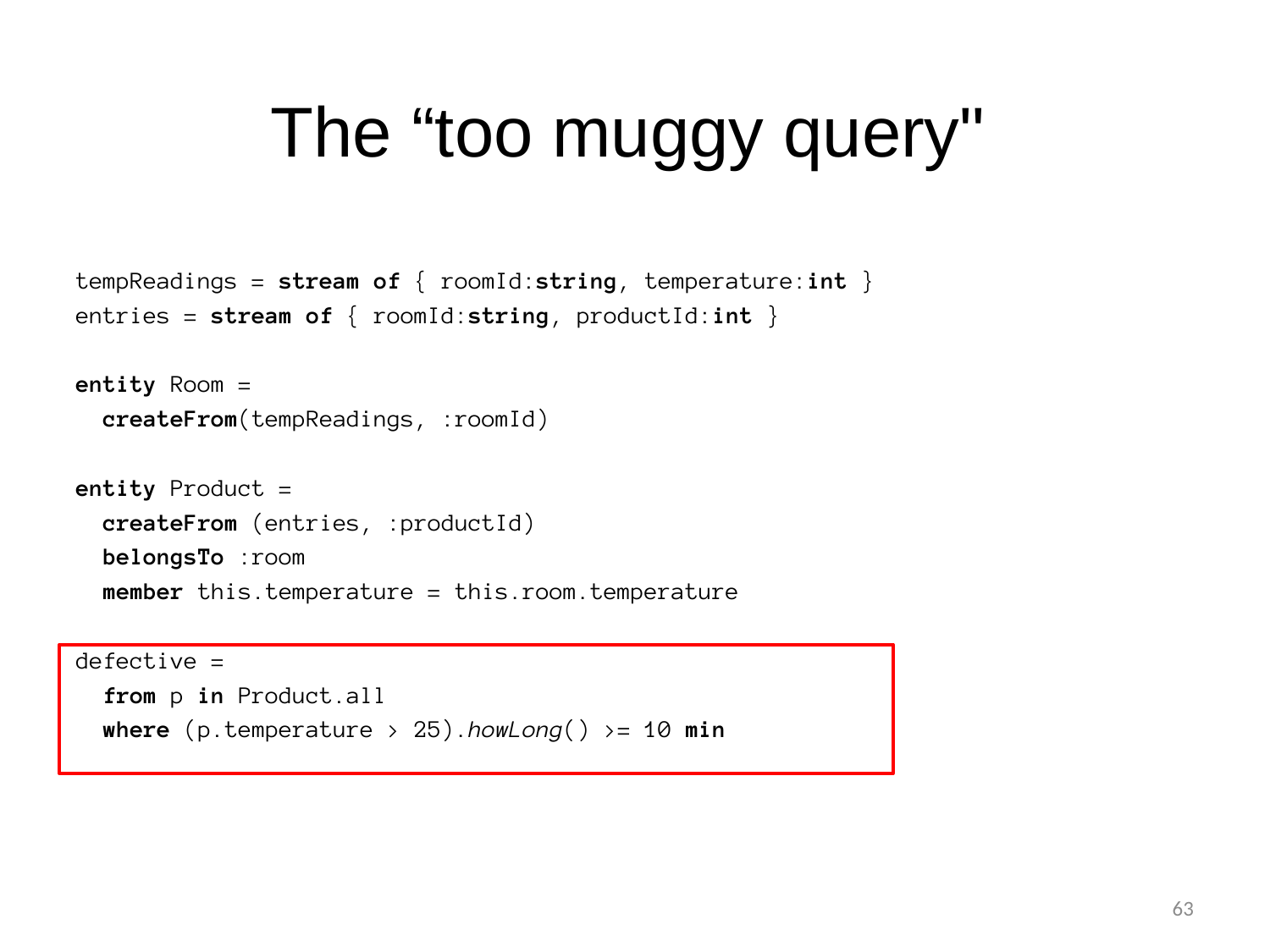

The “too muggy query"
tempReadings = stream of { roomId:string, temperature:int }
entries = stream of { roomId:string, productId:int }

entity Room =
  createFrom(tempReadings, :roomId)

entity Product =
  createFrom (entries, :productId)
  belongsTo :room
  member this.temperature = this.room.temperature

defective =
  from p in Product.all
  where (p.temperature > 25).howLong() >= 10 min

63